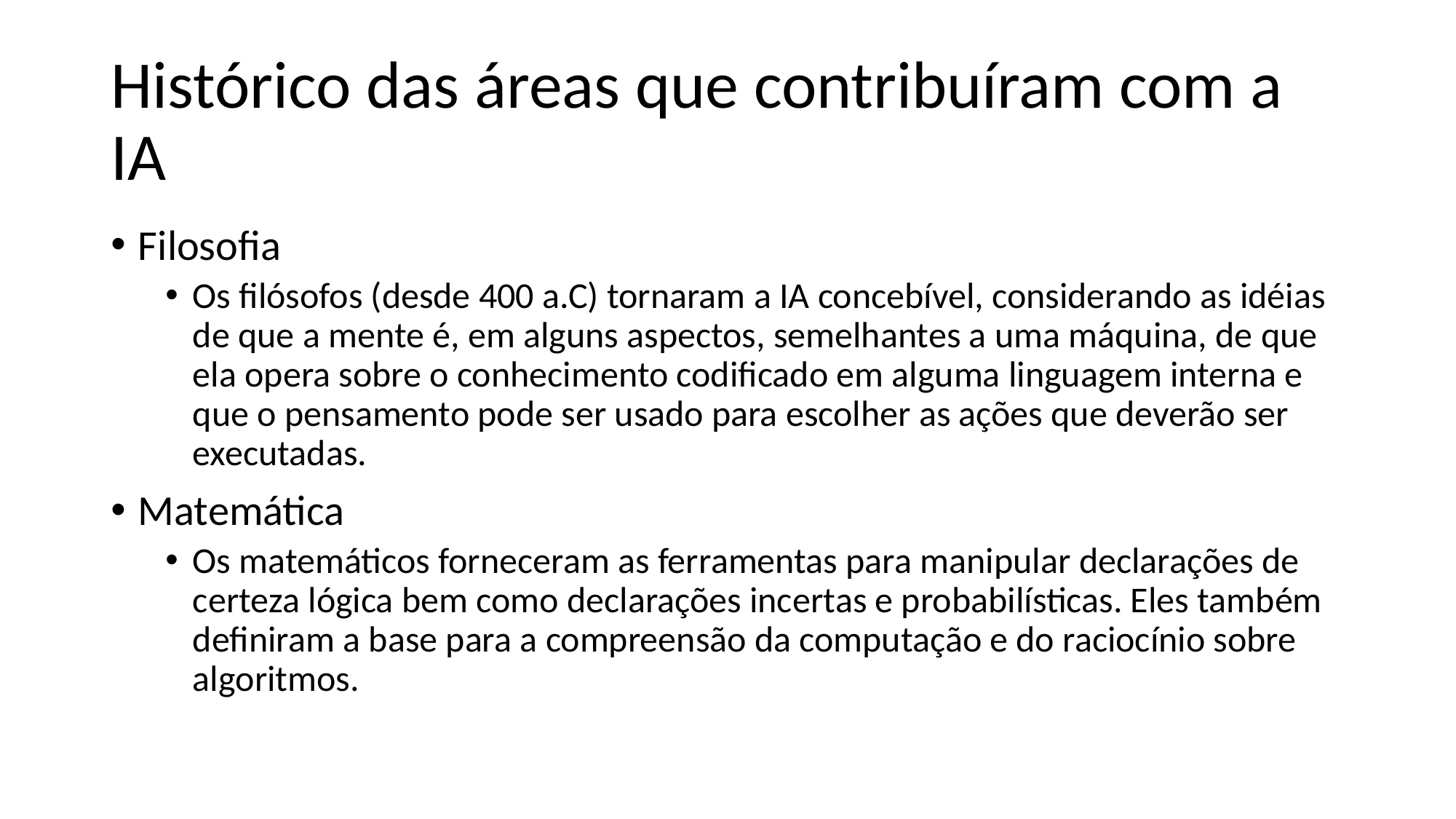

# Histórico das áreas que contribuíram com a IA
Filosofia
Os filósofos (desde 400 a.C) tornaram a IA concebível, considerando as idéias de que a mente é, em alguns aspectos, semelhantes a uma máquina, de que ela opera sobre o conhecimento codificado em alguma linguagem interna e que o pensamento pode ser usado para escolher as ações que deverão ser executadas.
Matemática
Os matemáticos forneceram as ferramentas para manipular declarações de certeza lógica bem como declarações incertas e probabilísticas. Eles também definiram a base para a compreensão da computação e do raciocínio sobre algoritmos.